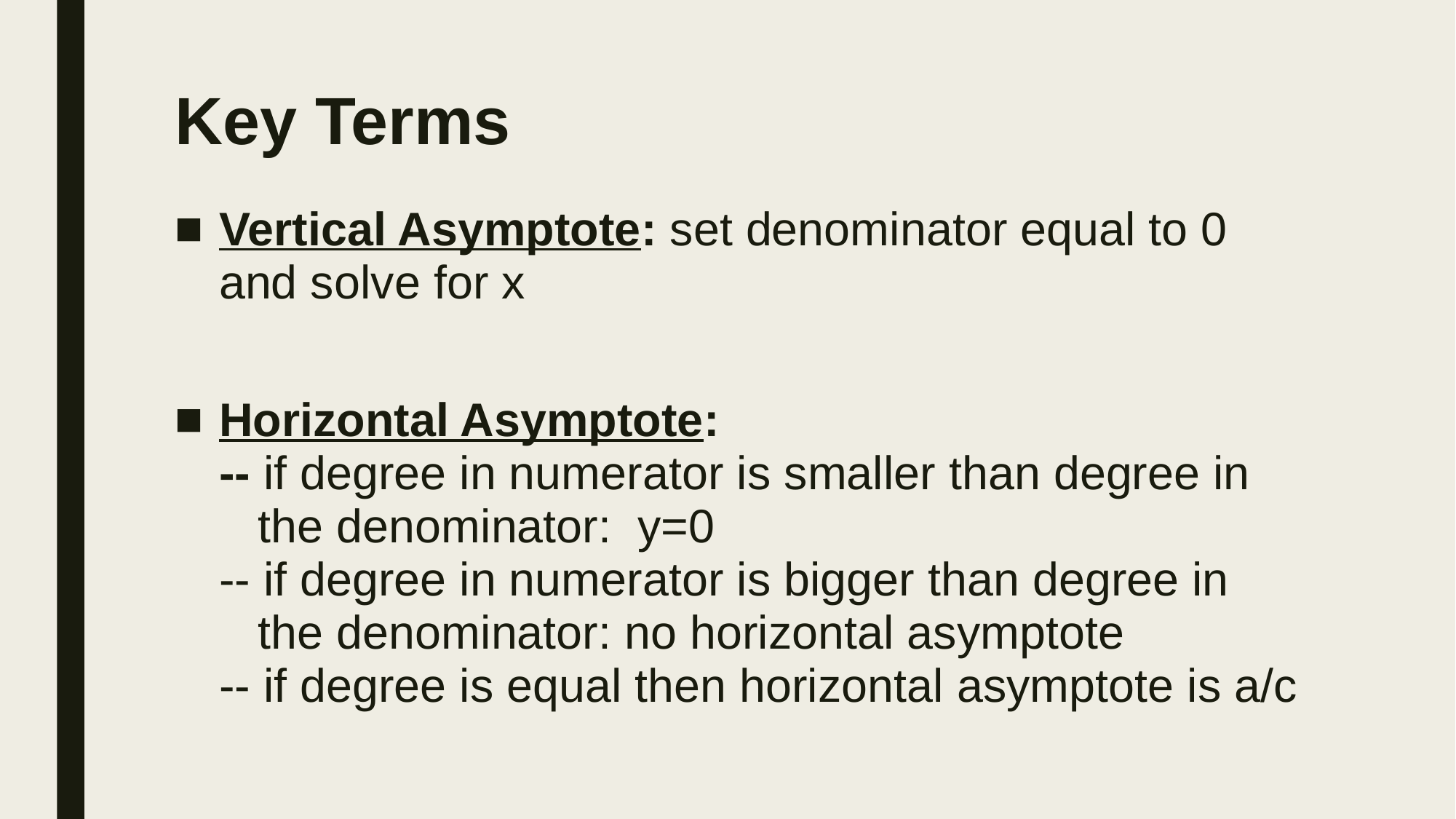

# Key Terms
Vertical Asymptote: set denominator equal to 0 and solve for x

Horizontal Asymptote:
-- if degree in numerator is smaller than degree in
   the denominator:  y=0
-- if degree in numerator is bigger than degree in
   the denominator: no horizontal asymptote
-- if degree is equal then horizontal asymptote is a/c